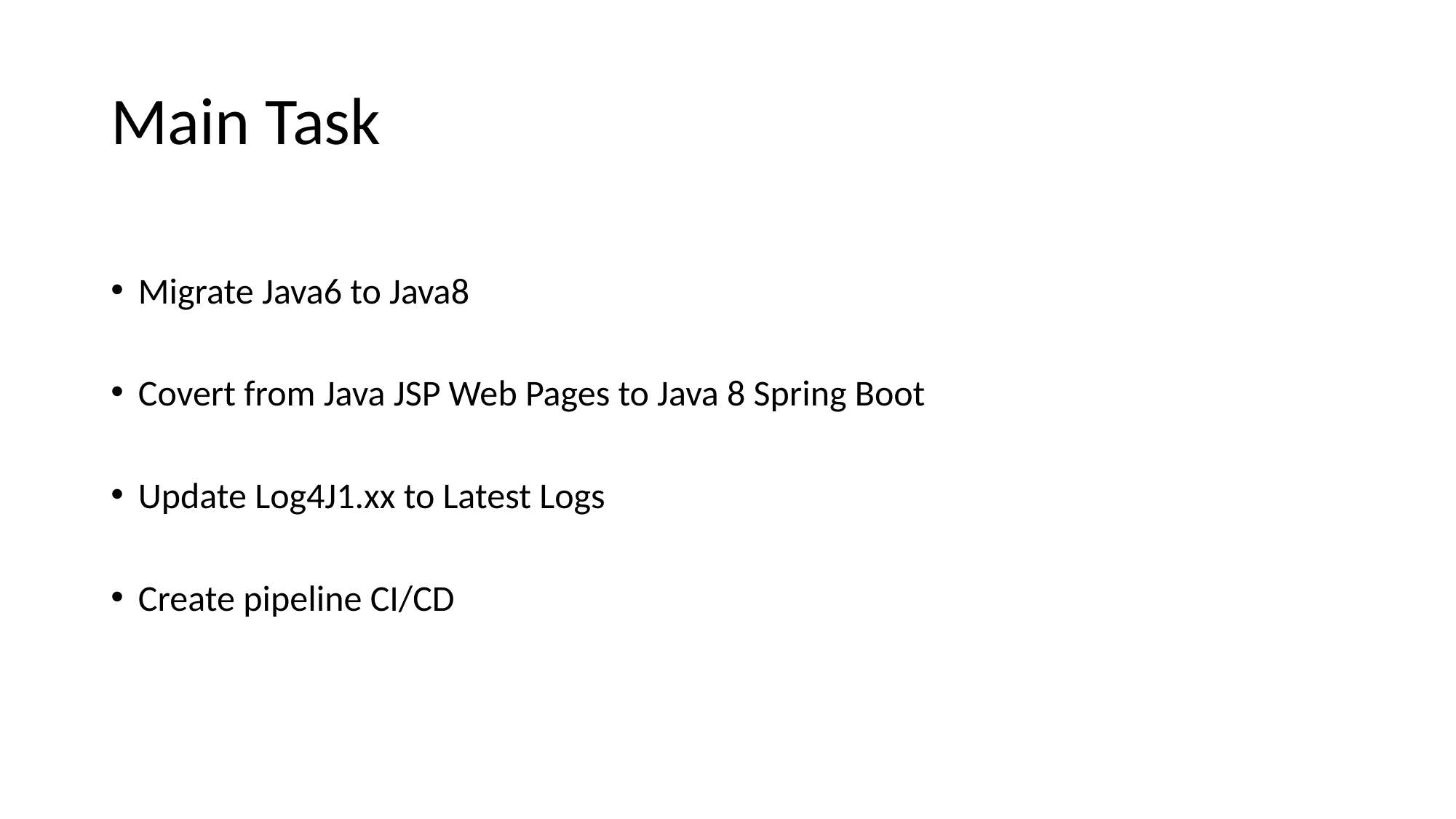

# Main Task
Migrate Java6 to Java8
Covert from Java JSP Web Pages to Java 8 Spring Boot
Update Log4J1.xx to Latest Logs
Create pipeline CI/CD